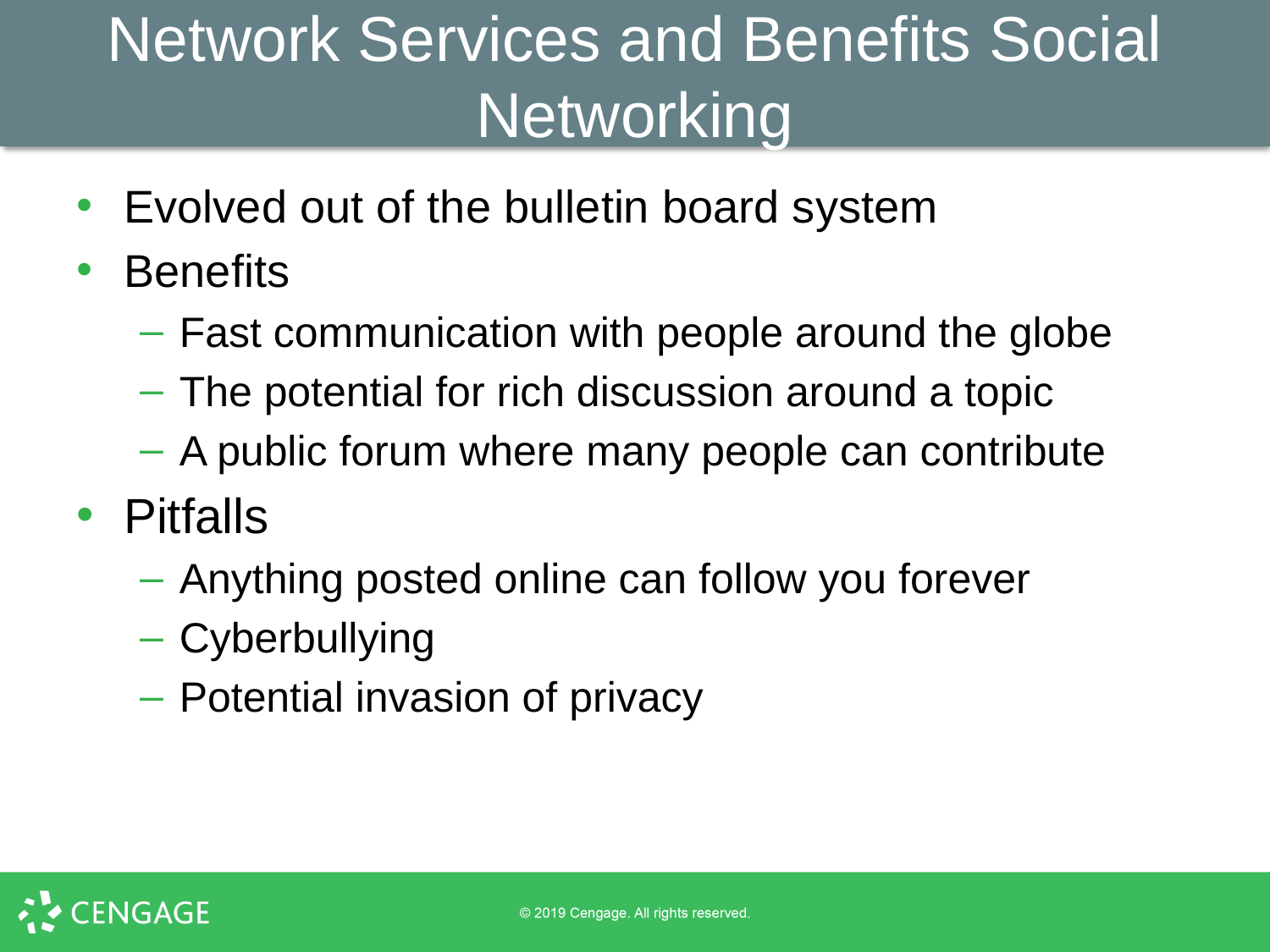

# Network Services and Benefits Social Networking
Evolved out of the bulletin board system
Benefits
Fast communication with people around the globe
The potential for rich discussion around a topic
A public forum where many people can contribute
Pitfalls
Anything posted online can follow you forever
Cyberbullying
Potential invasion of privacy